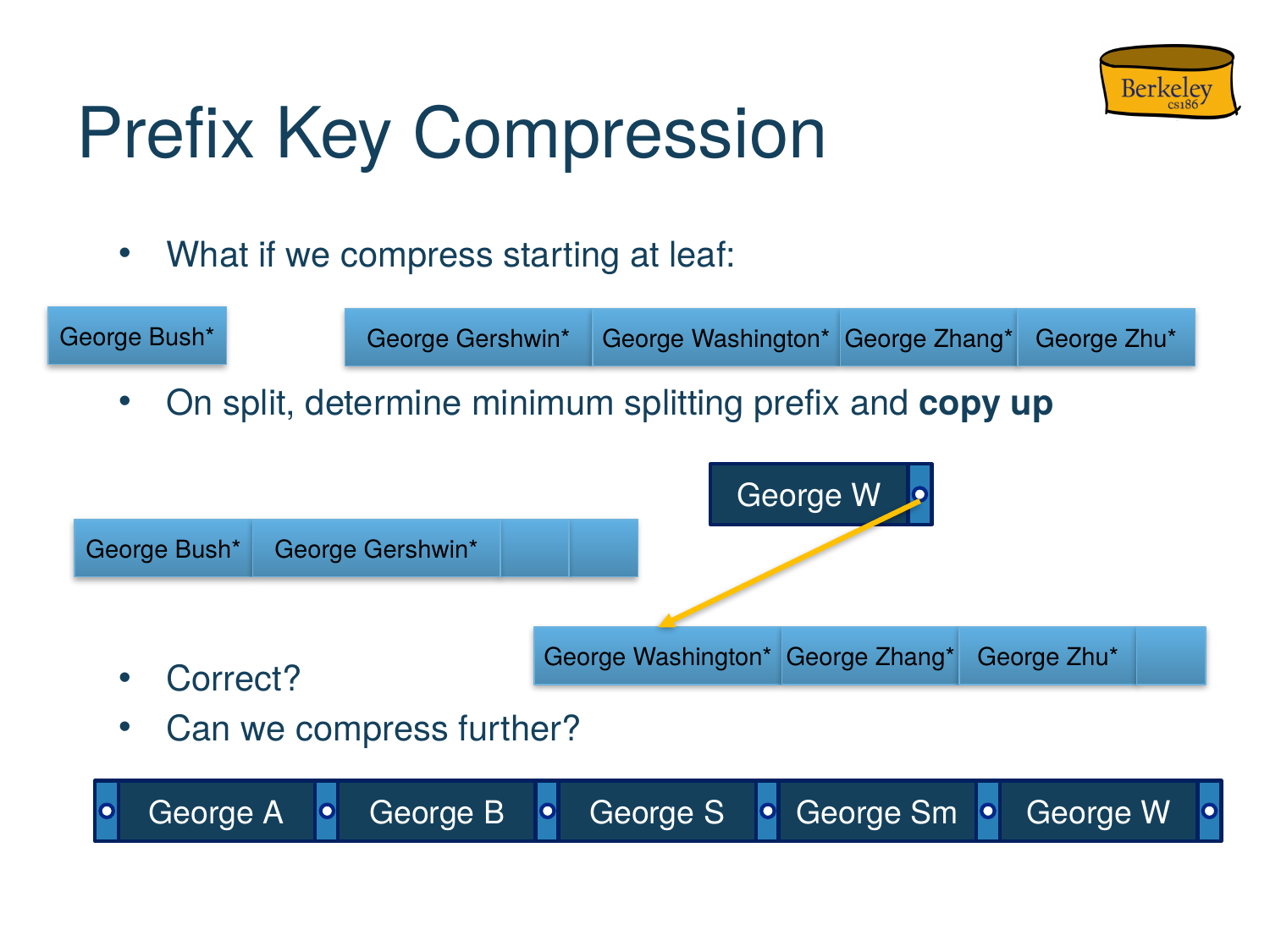

# Prefix Key Compression

What if we compress starting at leaf:

On split, determine minimum splitting prefix and copy up

Correct?
Can we compress further?
George Bush*
George Gershwin*
George Washington*
George Zhang*
George Zhu*
George W

George Bush*
George Gershwin*

George Washington*
George Zhang*
George Zhu*

George A

George B

George S

George Sm

George W